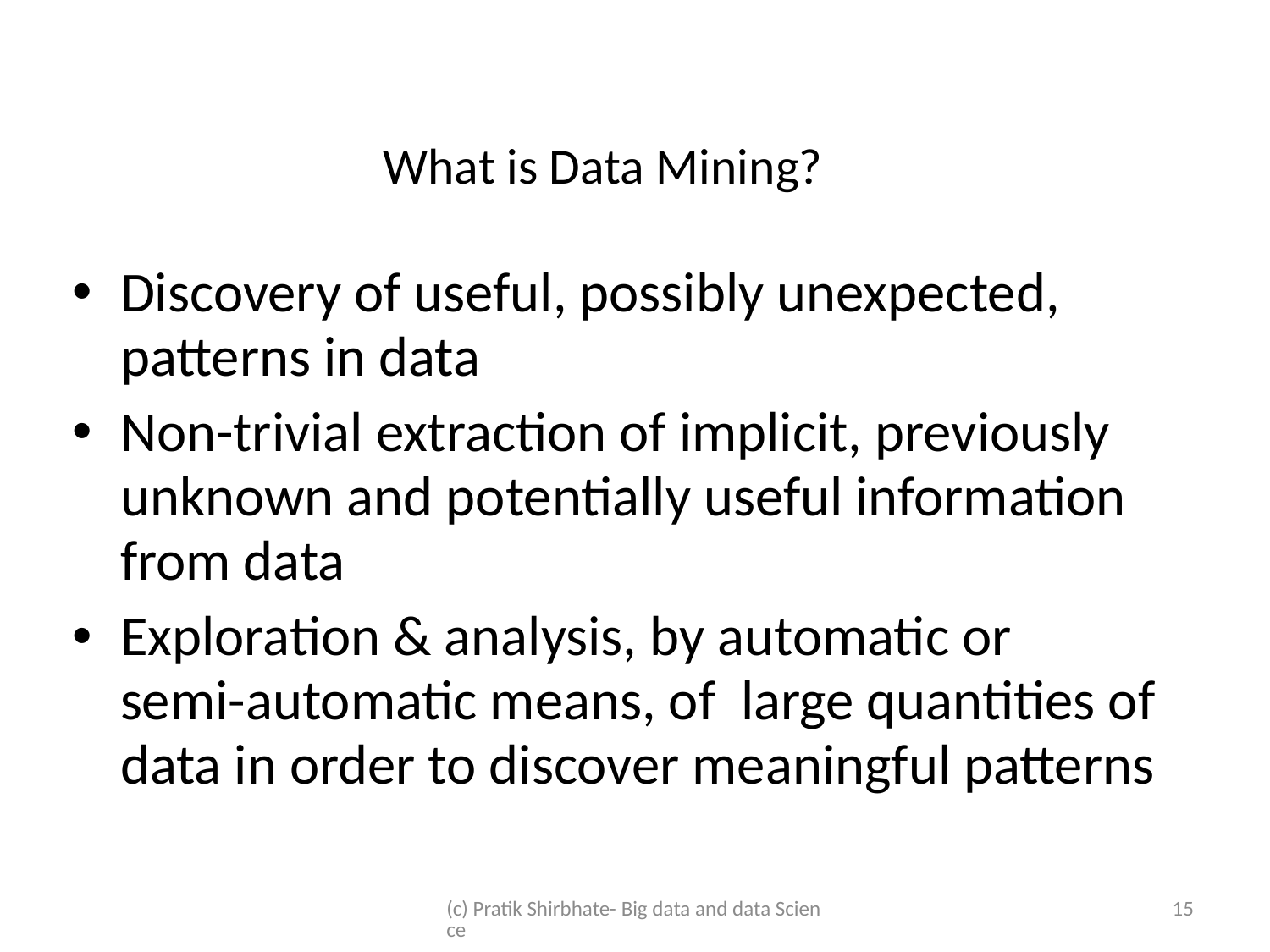

# What is Data Mining?
Discovery of useful, possibly unexpected, patterns in data
Non-trivial extraction of implicit, previously unknown and potentially useful information from data
Exploration & analysis, by automatic or
semi-automatic means, of  large quantities of data in order to discover meaningful patterns
(c) Pratik Shirbhate- Big data and data Science
15